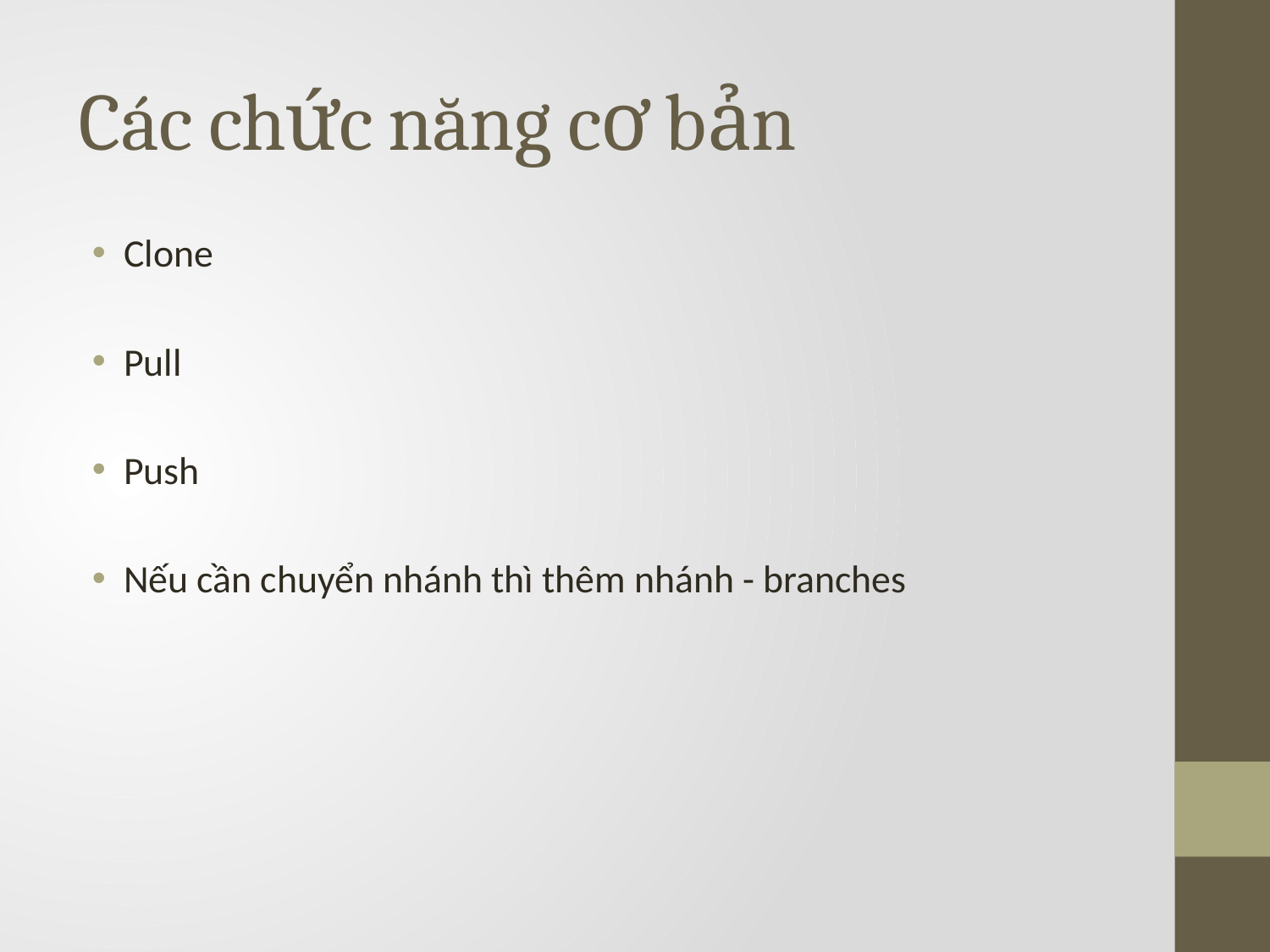

# Các chức năng cơ bản
Clone

Pull

Push

Nếu cần chuyển nhánh thì thêm nhánh - branches